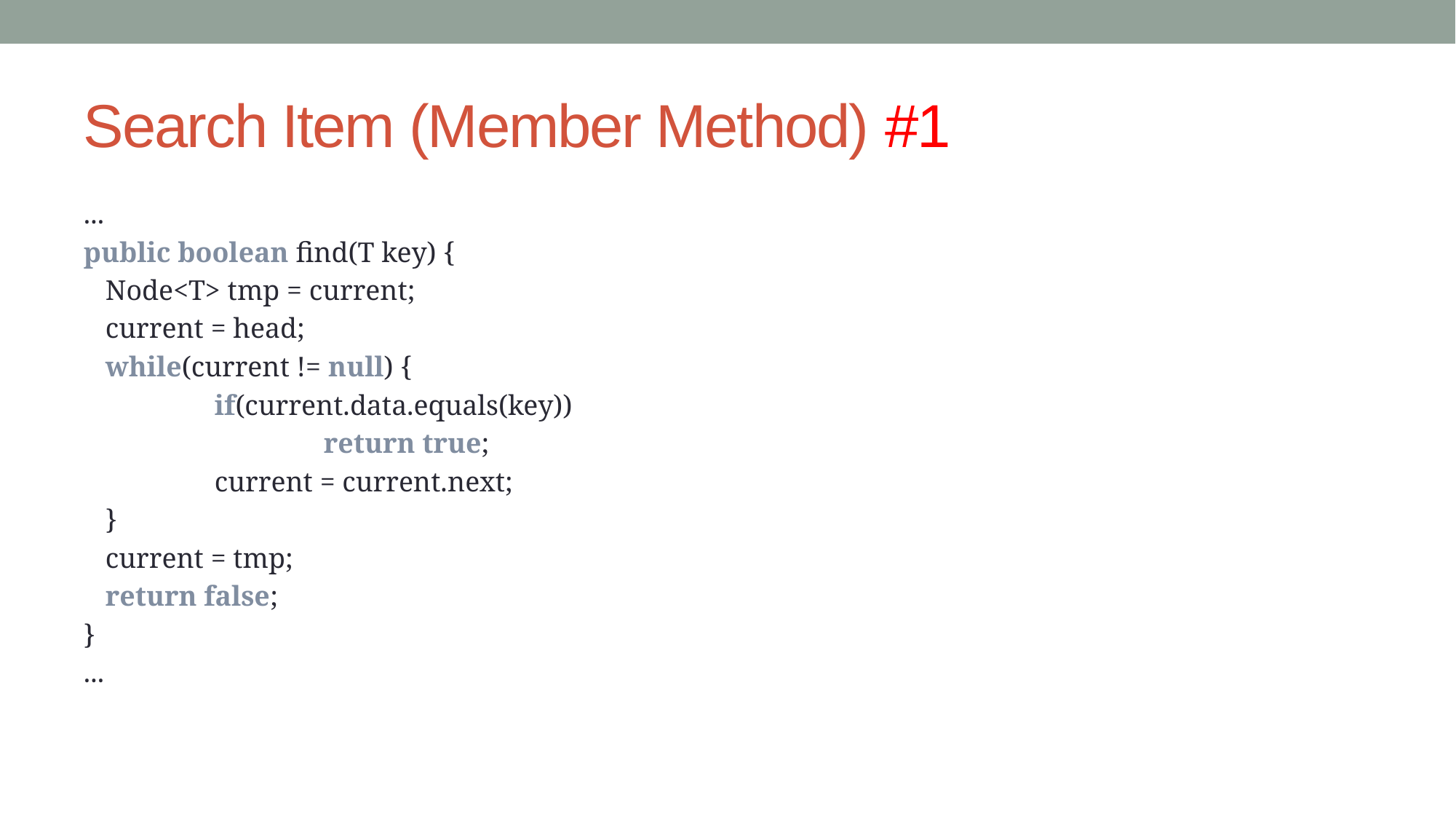

# Search Item (Member Method) #1
...
public boolean find(T key) {
	Node<T> tmp = current;
	current = head;
	while(current != null) {
		if(current.data.equals(key))
			return true;
		current = current.next;
	}
	current = tmp;
	return false;
}
...